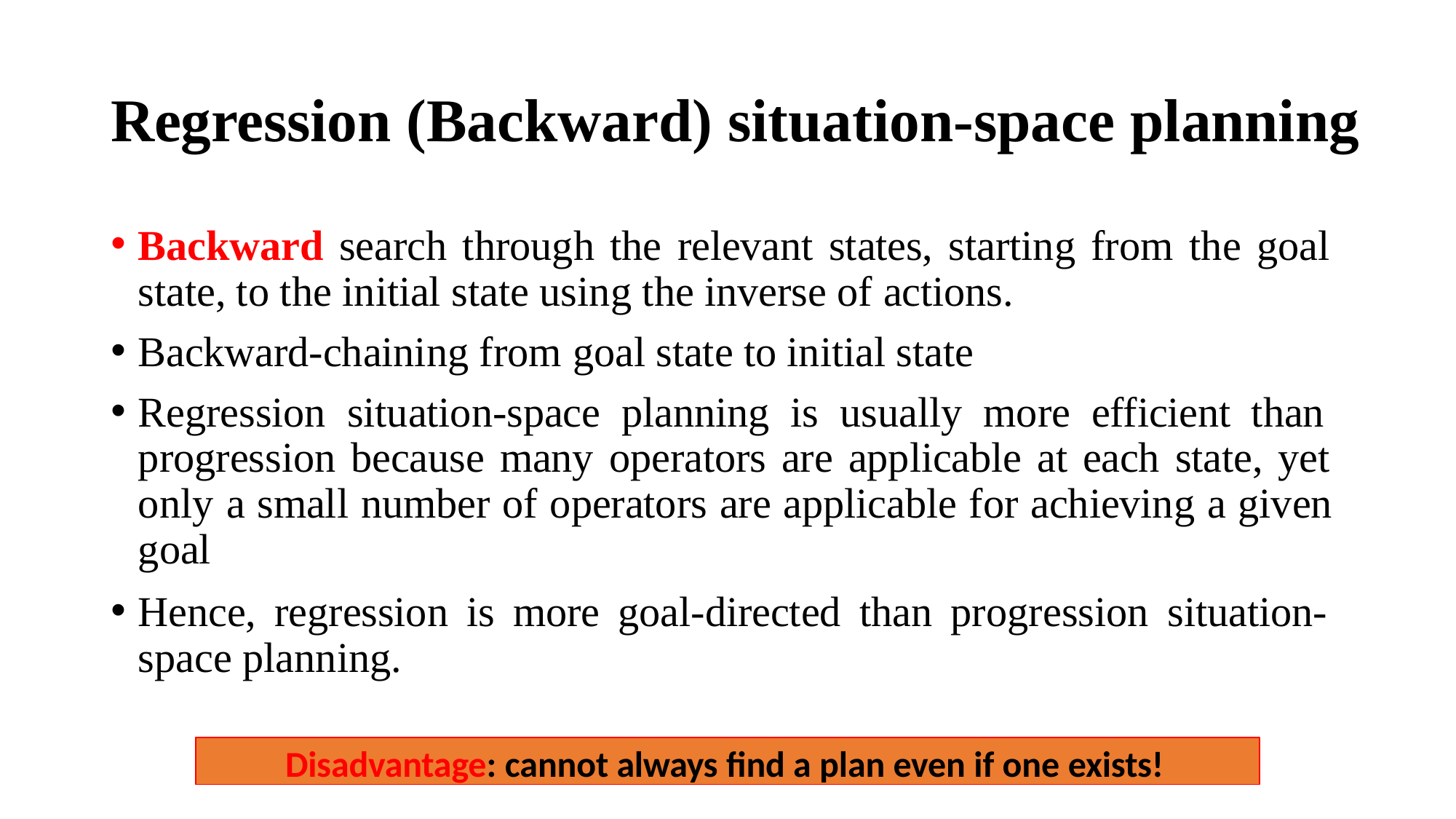

# Regression (Backward) situation-space planning
Backward search through the relevant states, starting from the goal  state, to the initial state using the inverse of actions.
Backward-chaining from goal state to initial state
Regression situation-space planning is usually more efficient than  progression because many operators are applicable at each state, yet  only a small number of operators are applicable for achieving a given  goal
Hence, regression is more goal-directed than progression situation-  space planning.
Disadvantage: cannot always find a plan even if one exists!